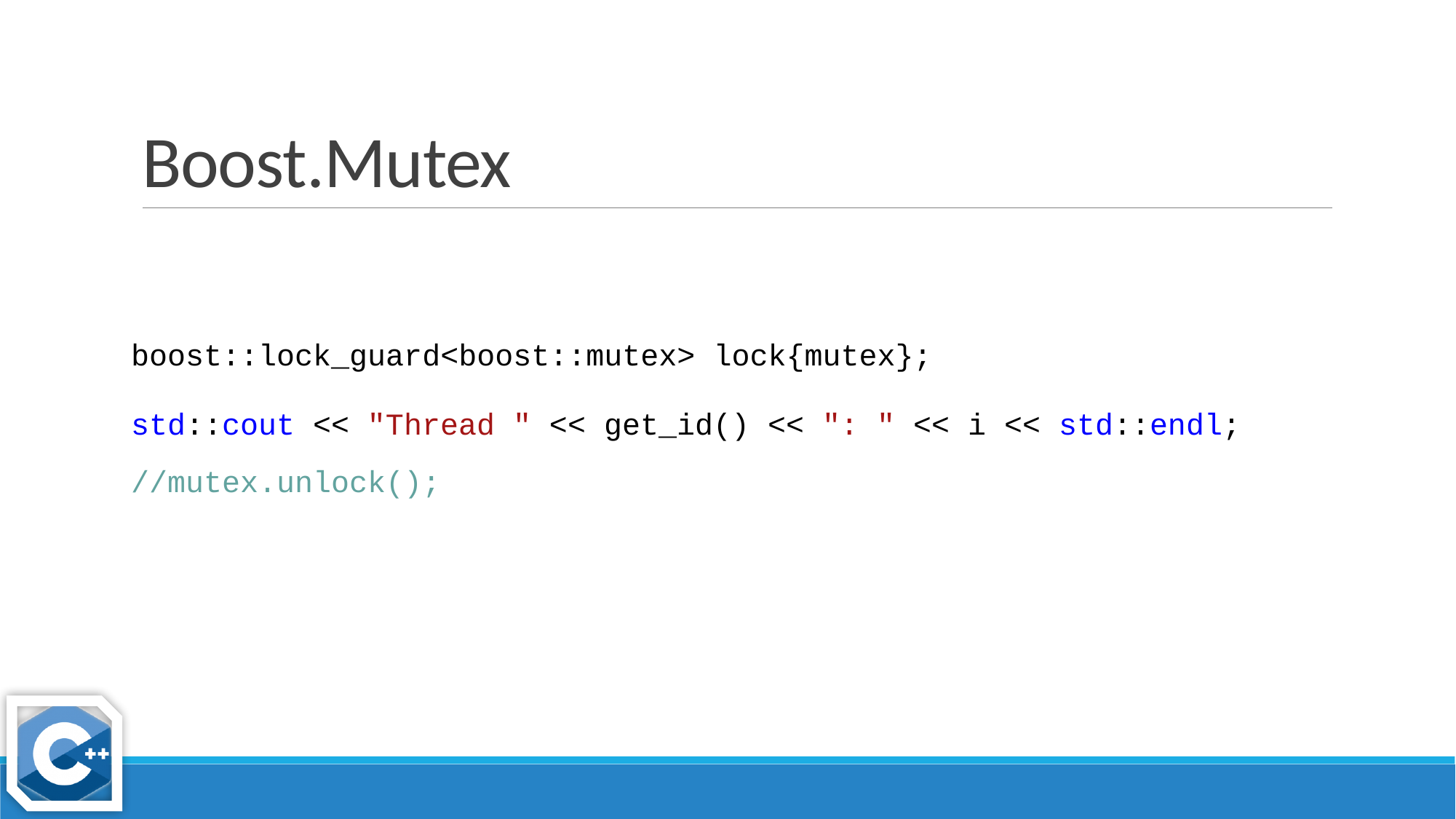

# Boost.Mutex
boost::lock_guard<boost::mutex> lock{mutex};
std::cout << "Thread " << get_id() << ": " << i << std::endl;
//mutex.unlock();